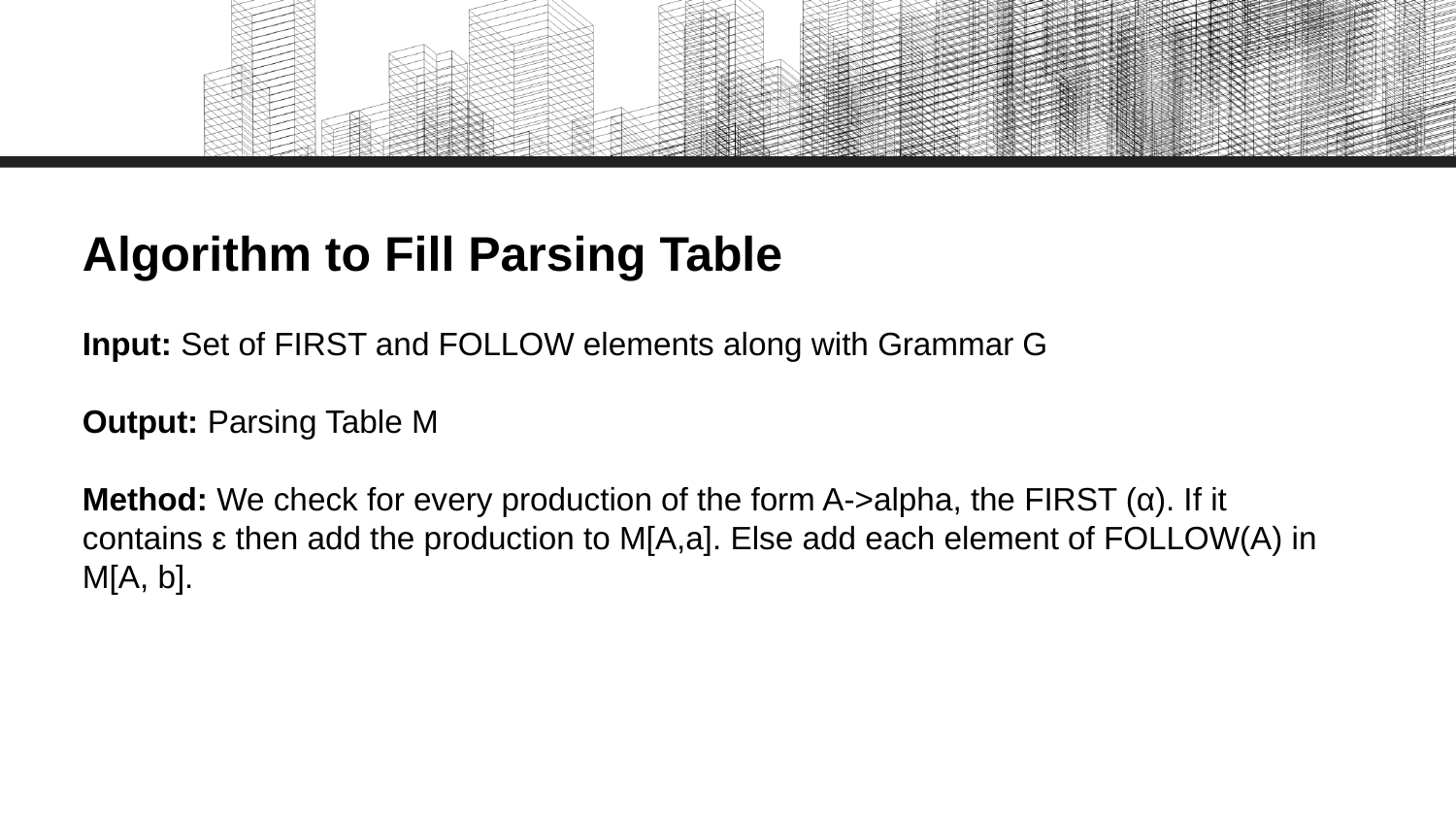

Algorithm to Fill Parsing Table
Input: Set of FIRST and FOLLOW elements along with Grammar G

Output: Parsing Table M

Method: We check for every production of the form A->alpha, the FIRST (α). If it contains ԑ then add the production to M[A,a]. Else add each element of FOLLOW(A) in M[A, b].